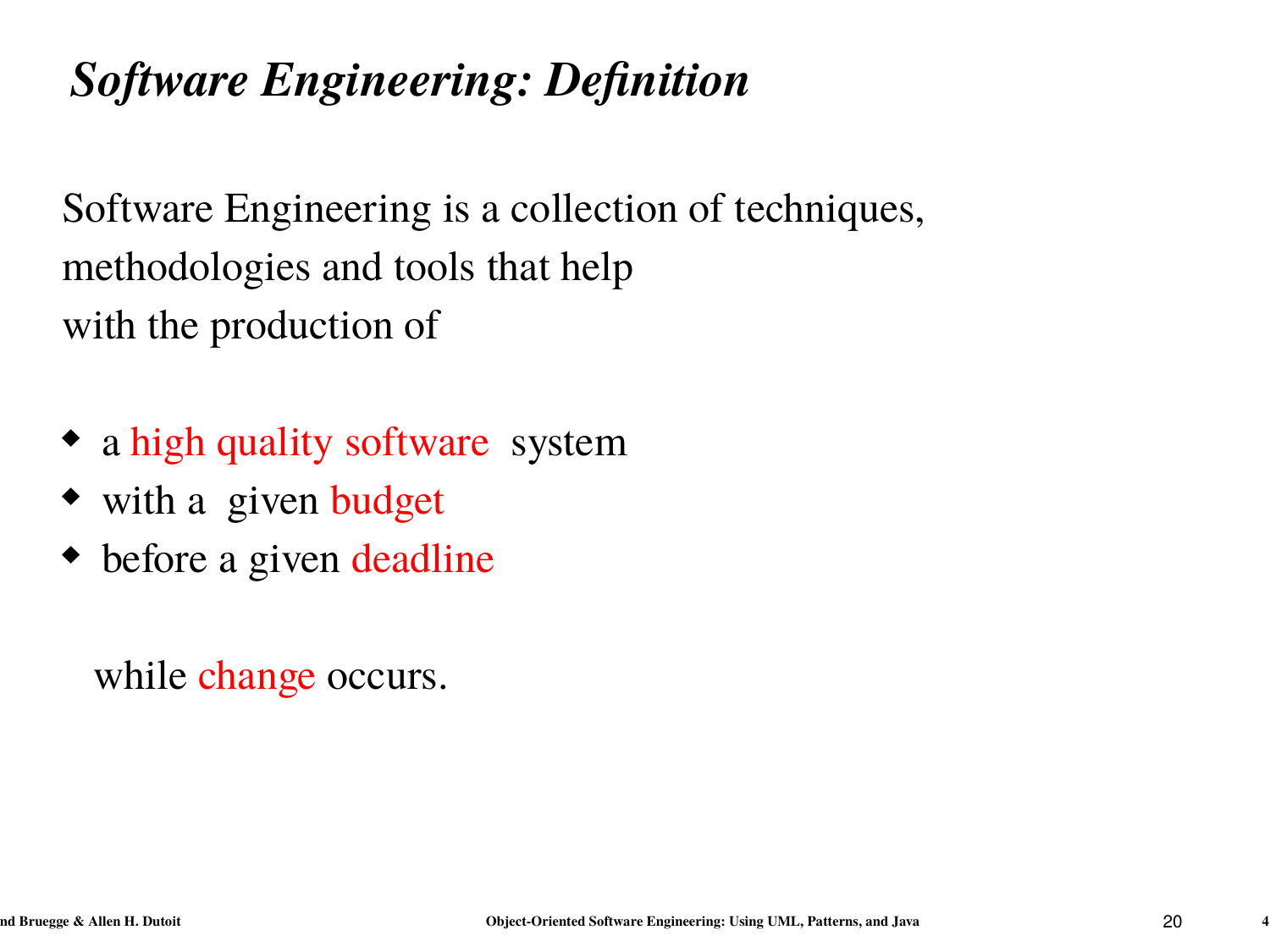

# Software Engineering: Definition
Software Engineering is a collection of techniques,
methodologies and tools that help
with the production of

a high quality software  system
with a  given budget
before a given deadline

   while change occurs.
20